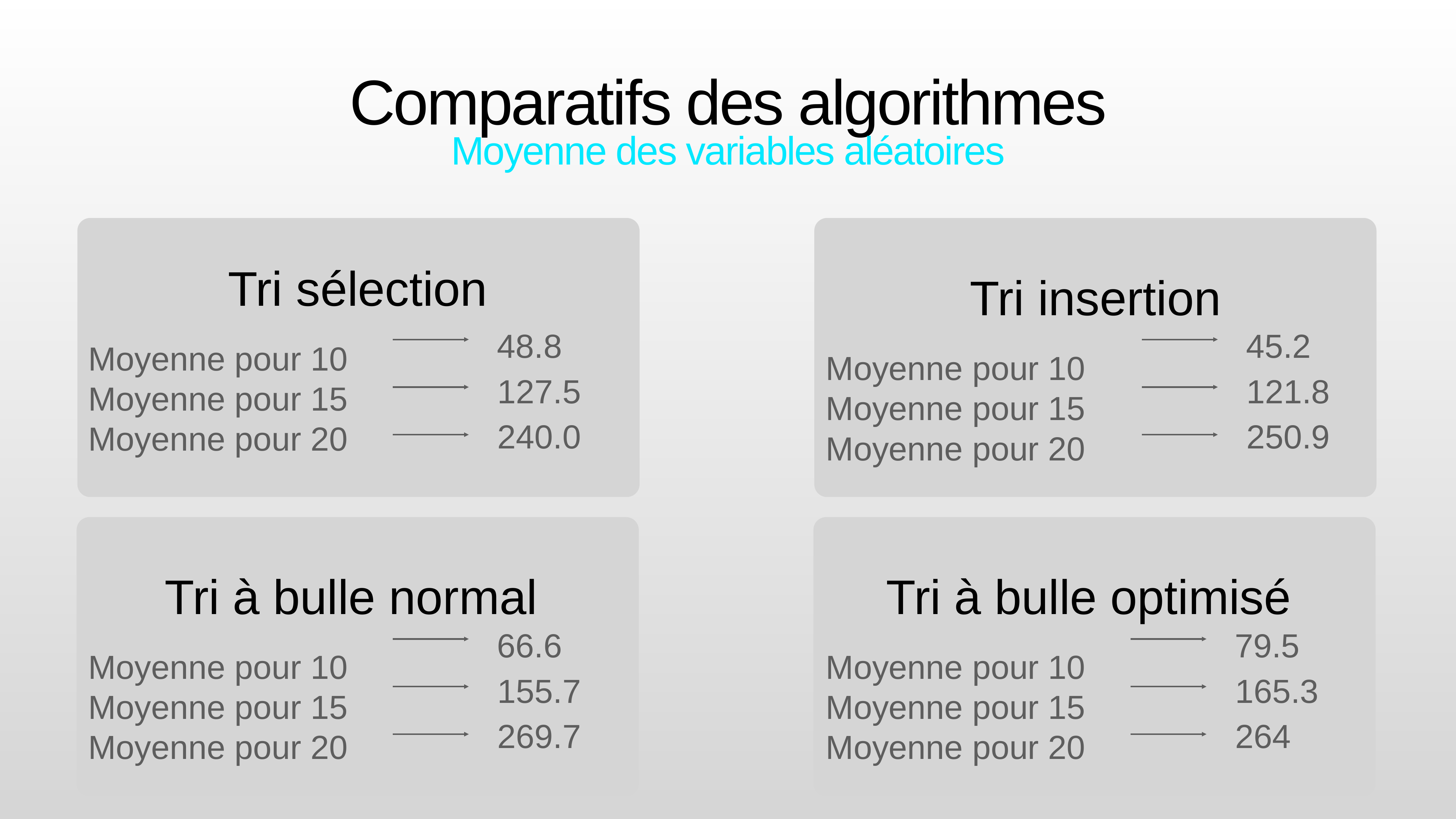

# Comparatifs des algorithmes
Moyenne des variables aléatoires
Tri sélection

 Moyenne pour 10
 Moyenne pour 15
 Moyenne pour 20

Tri insertion

 Moyenne pour 10
 Moyenne pour 15
 Moyenne pour 20
48.8
45.2

127.5
121.8

240.0
250.9

Tri à bulle normal

 Moyenne pour 10
 Moyenne pour 15
 Moyenne pour 20
Tri à bulle optimisé

 Moyenne pour 10
 Moyenne pour 15
 Moyenne pour 20
66.6
79.5

155.7
165.3

269.7
264